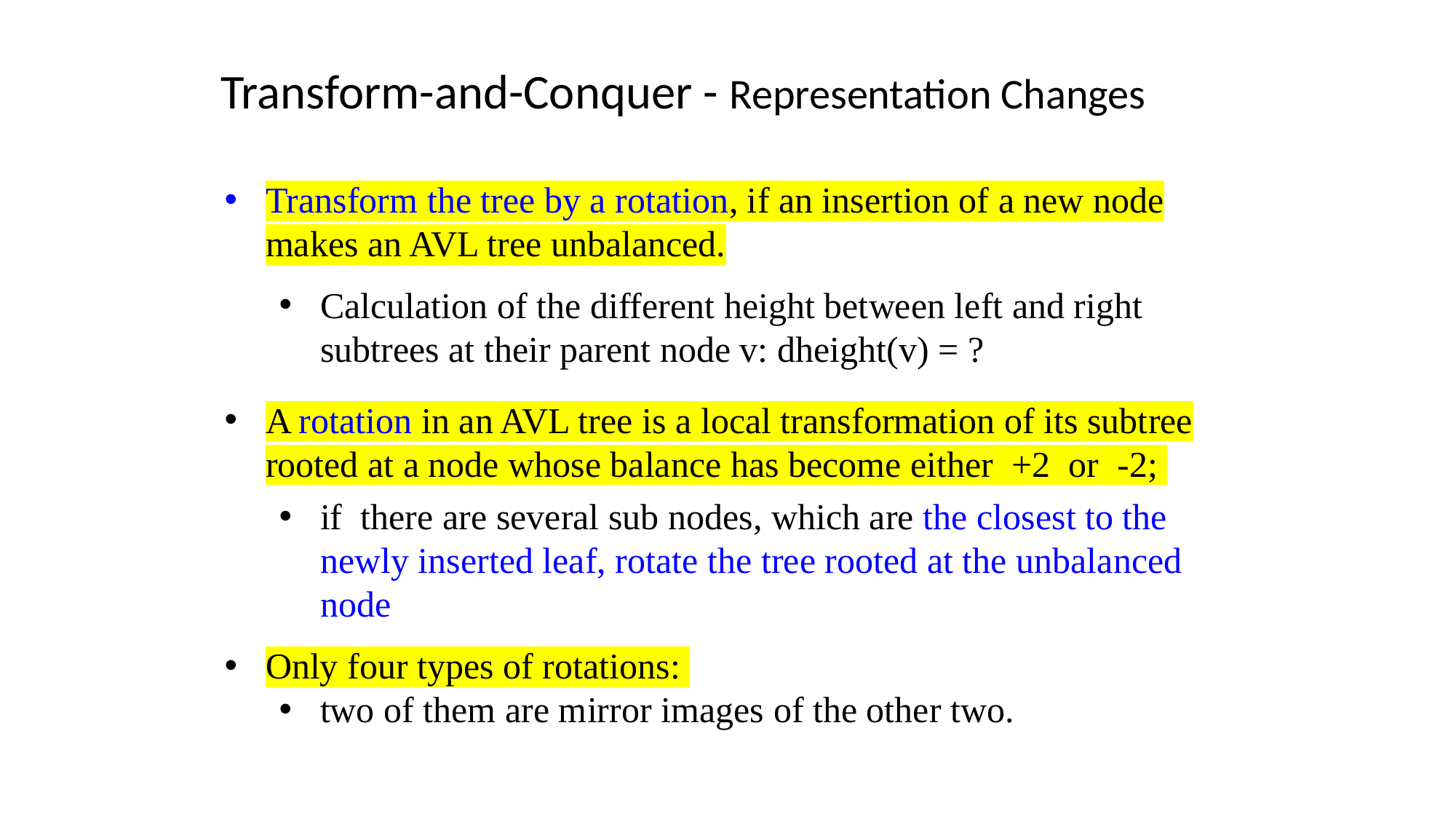

Transform-and-Conquer - Representation Changes
Transform the tree by a rotation, if an insertion of a new node makes an AVL tree unbalanced.
Calculation of the different height between left and right subtrees at their parent node v: dheight(v) = ?
A rotation in an AVL tree is a local transformation of its subtree rooted at a node whose balance has become either  +2  or  -2;
if  there are several sub nodes, which are the closest to the newly inserted leaf, rotate the tree rooted at the unbalanced node
Only four types of rotations:
two of them are mirror images of the other two.